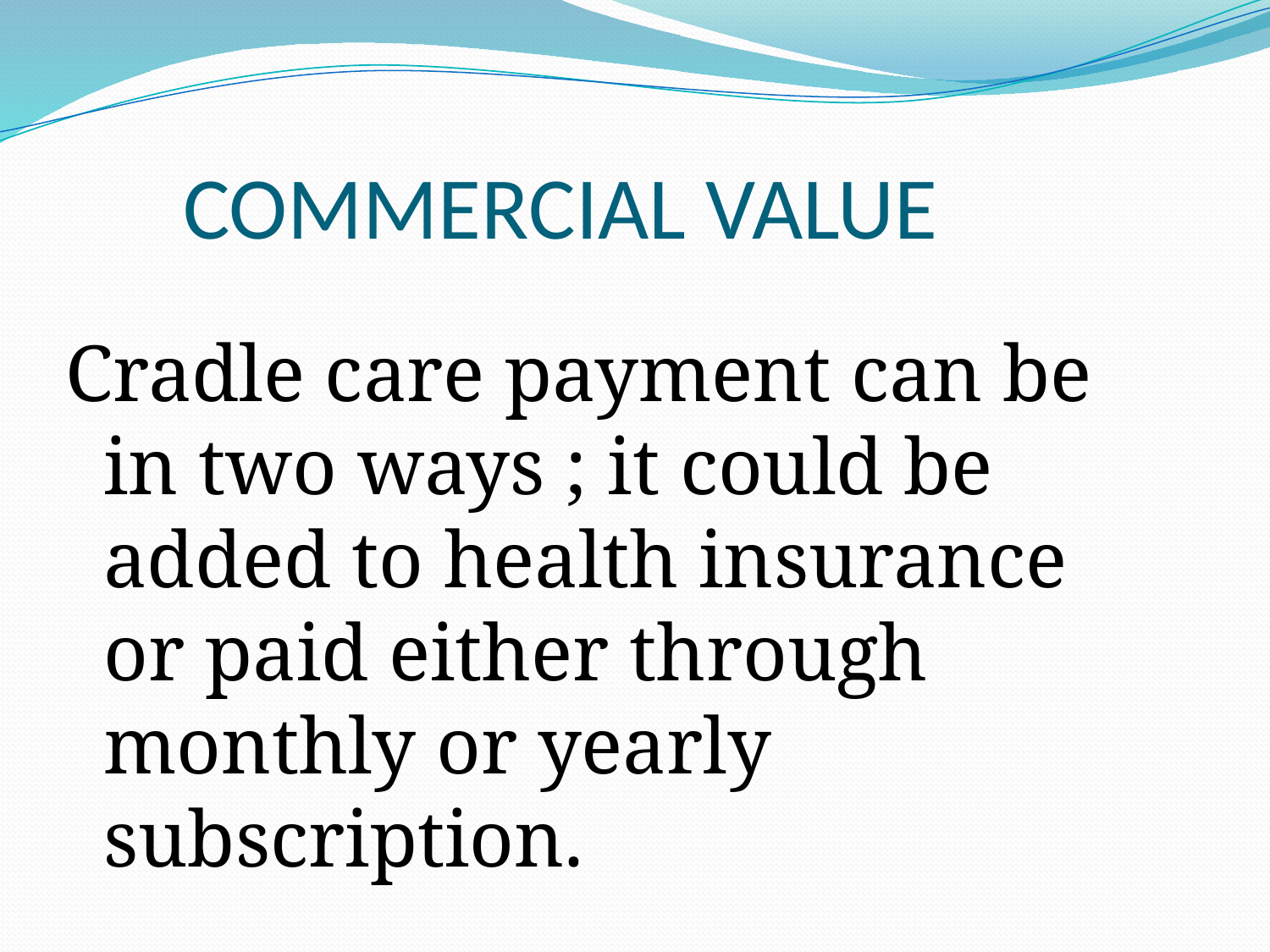

# COMMERCIAL VALUE
Cradle care payment can be in two ways ; it could be added to health insurance  or paid either through monthly or yearly subscription.